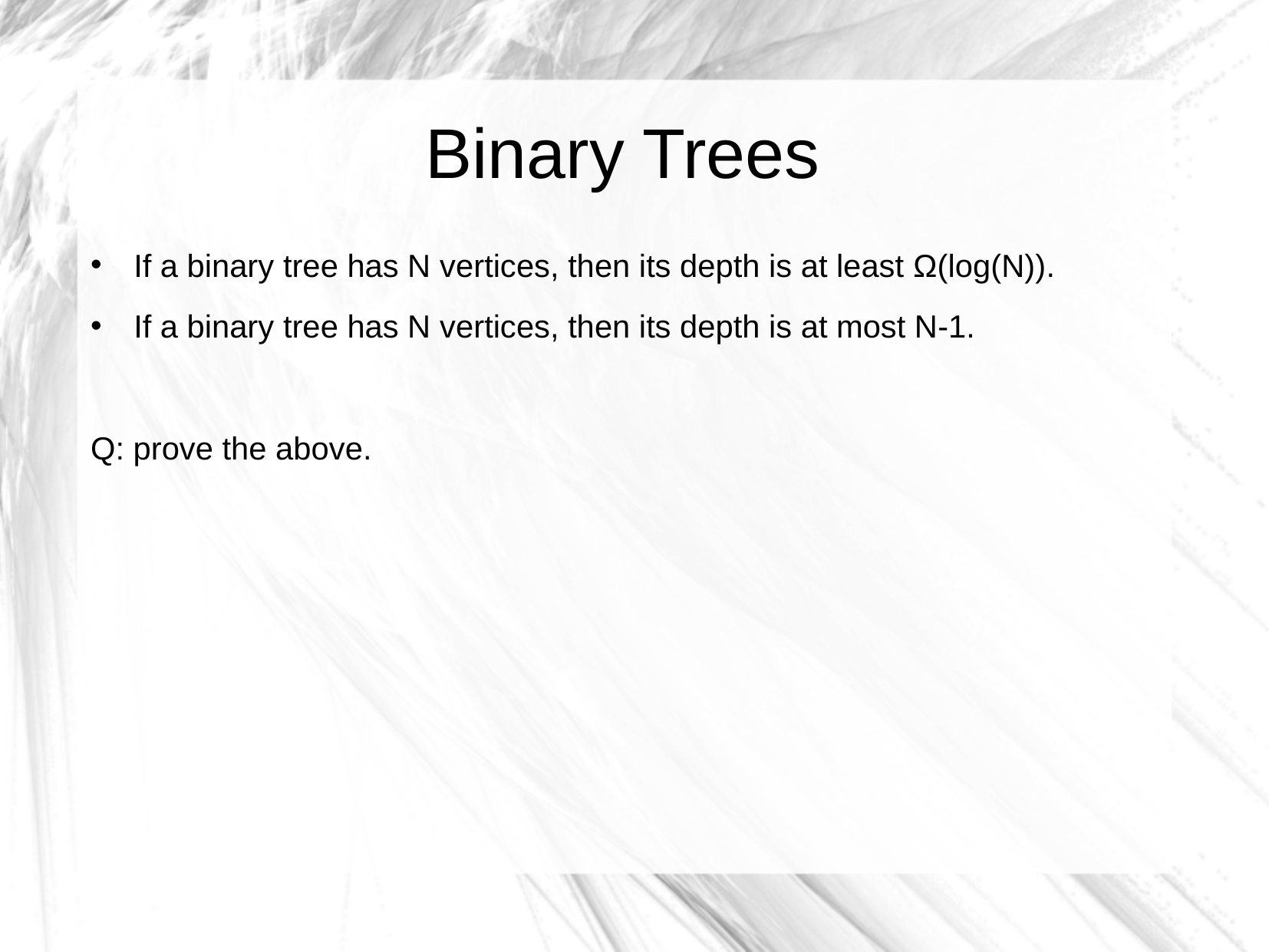

Binary Trees
If a binary tree has N vertices, then its depth is at least Ω(log(N)).
If a binary tree has N vertices, then its depth is at most N-1.

Q: prove the above.